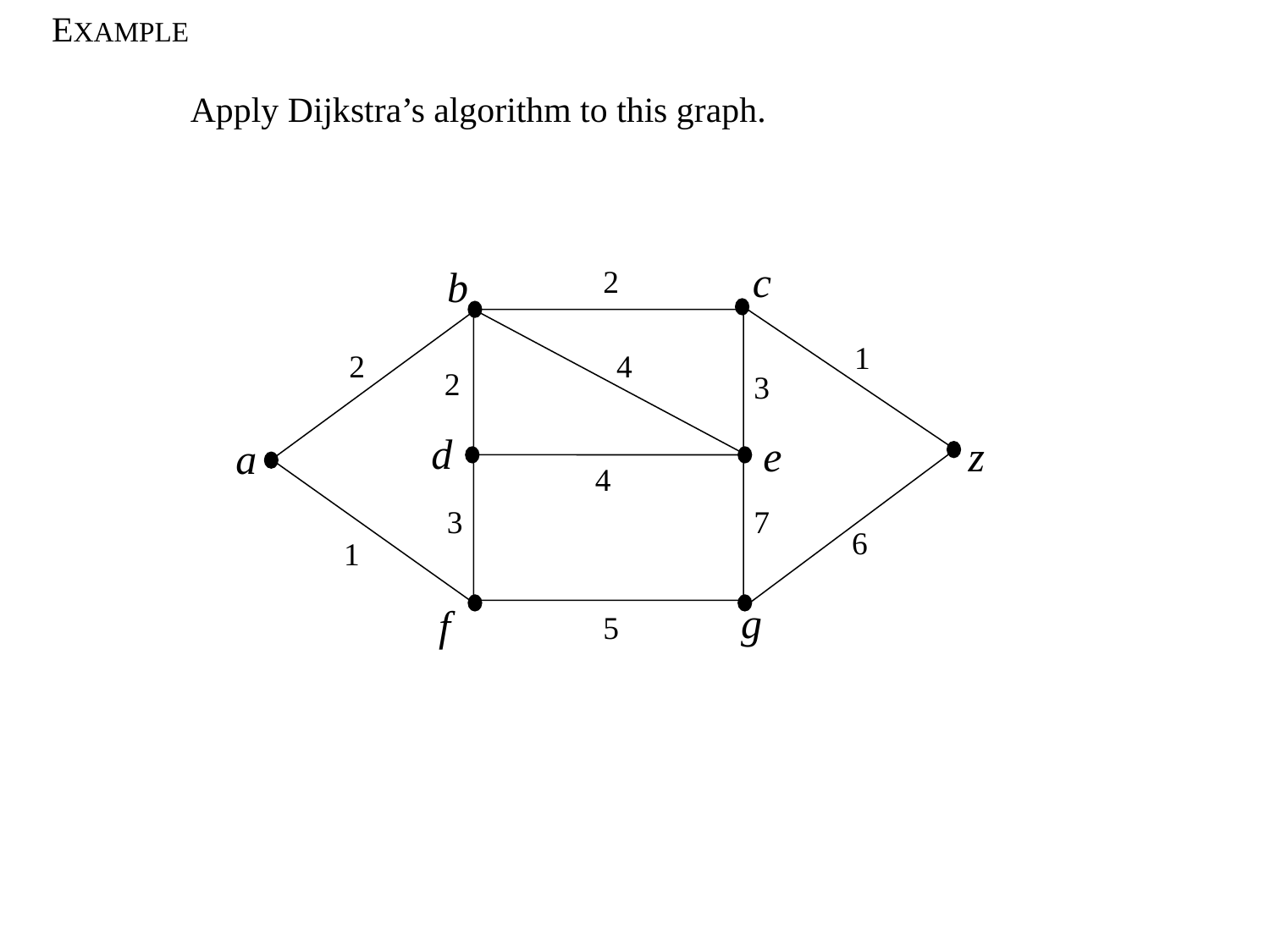

EXAMPLE
Apply Dijkstra’s algorithm to this graph.
c
b
2

1
2
4
2
3
d
e
 z
a

4

3
7
6
1
g
f

5